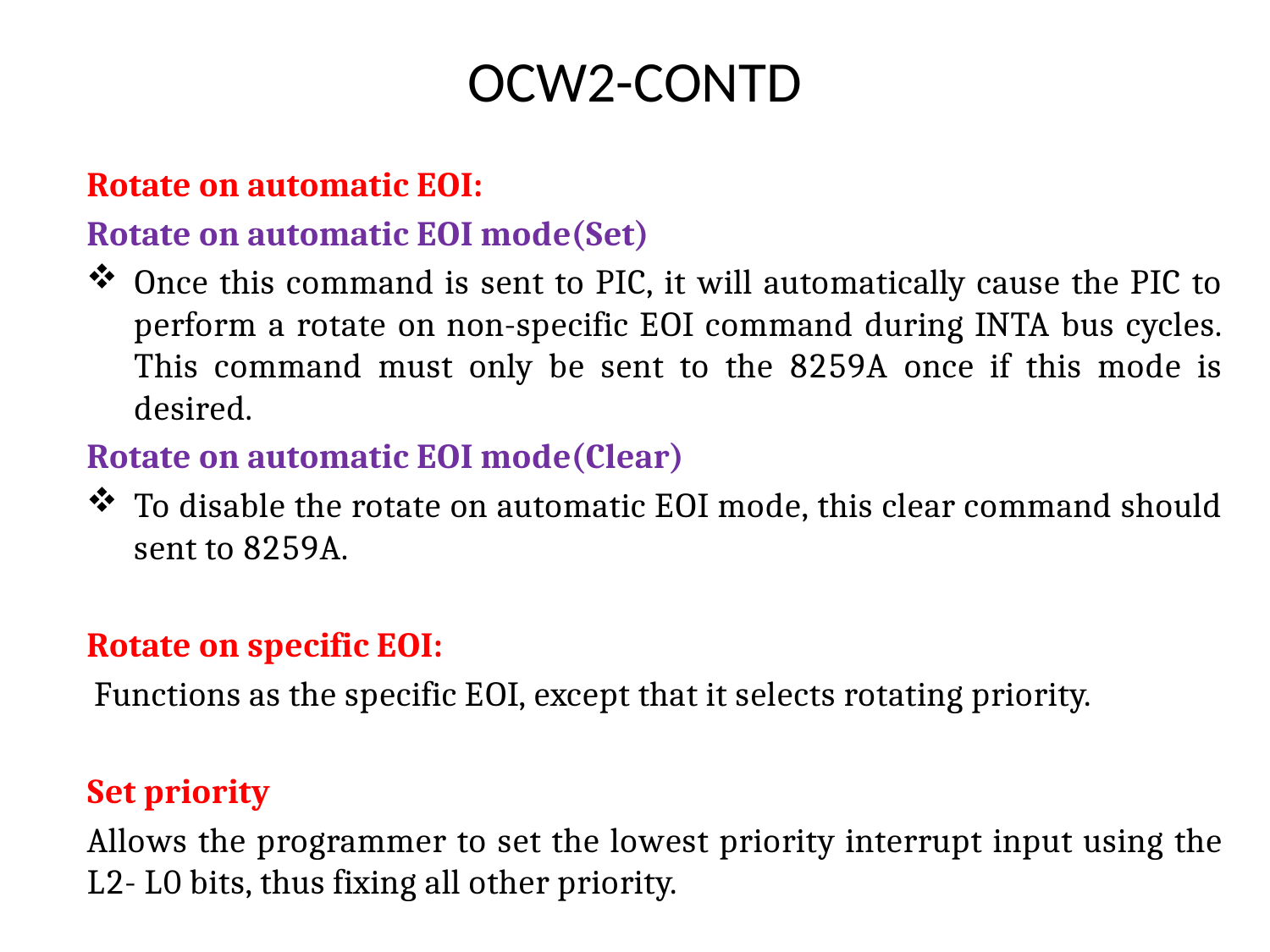

# OCW2-CONTD
Rotate on automatic EOI:
Rotate on automatic EOI mode(Set)
Once this command is sent to PIC, it will automatically cause the PIC to perform a rotate on non-specific EOI command during INTA bus cycles. This command must only be sent to the 8259A once if this mode is desired.
Rotate on automatic EOI mode(Clear)
To disable the rotate on automatic EOI mode, this clear command should sent to 8259A.

Rotate on specific EOI:
 Functions as the specific EOI, except that it selects rotating priority.

Set priority
Allows the programmer to set the lowest priority interrupt input using the L2- L0 bits, thus fixing all other priority.